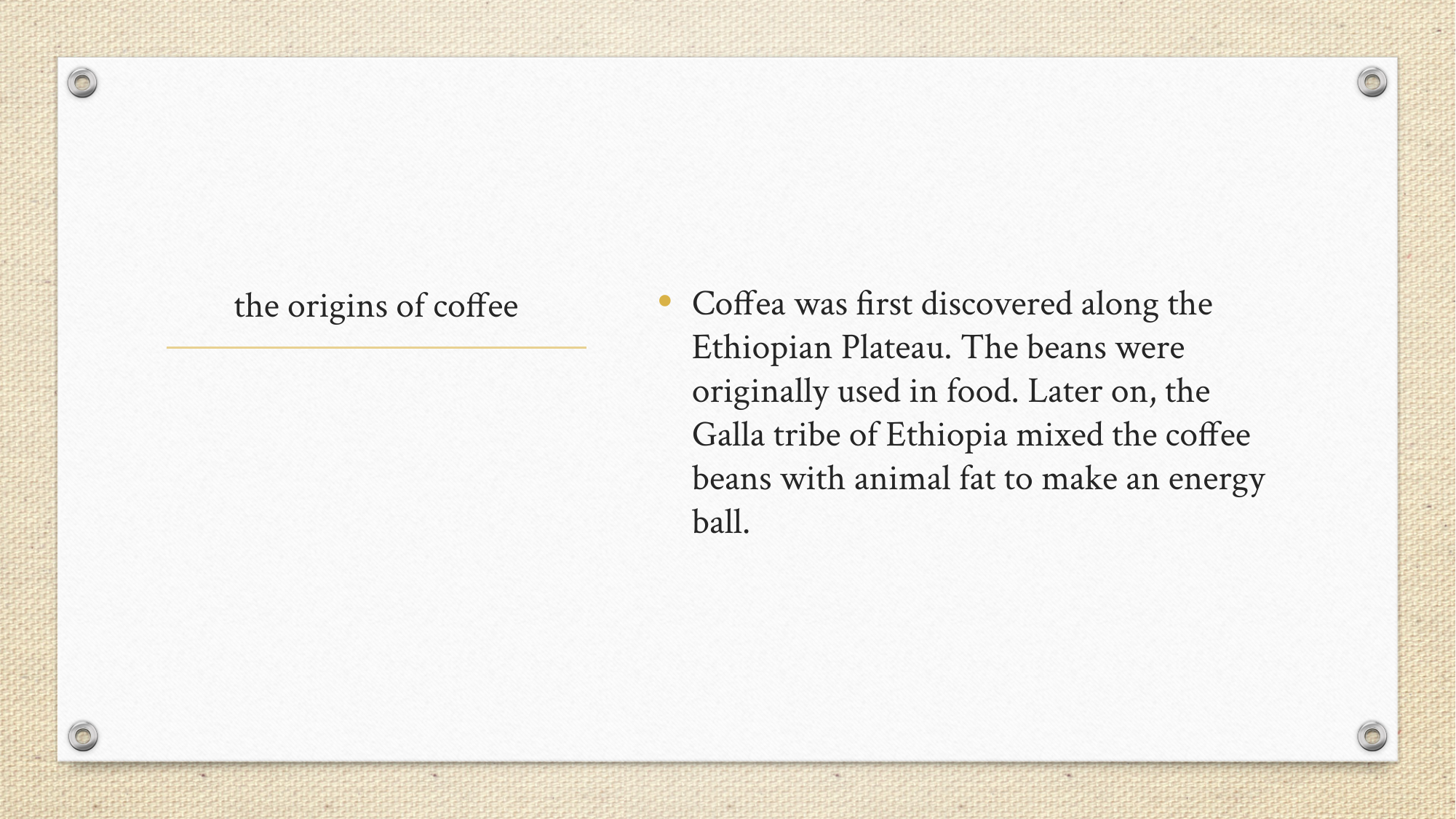

Coffea was first discovered along the Ethiopian Plateau. The beans were originally used in food. Later on, the Galla tribe of Ethiopia mixed the coffee beans with animal fat to make an energy ball.
# the origins of coffee